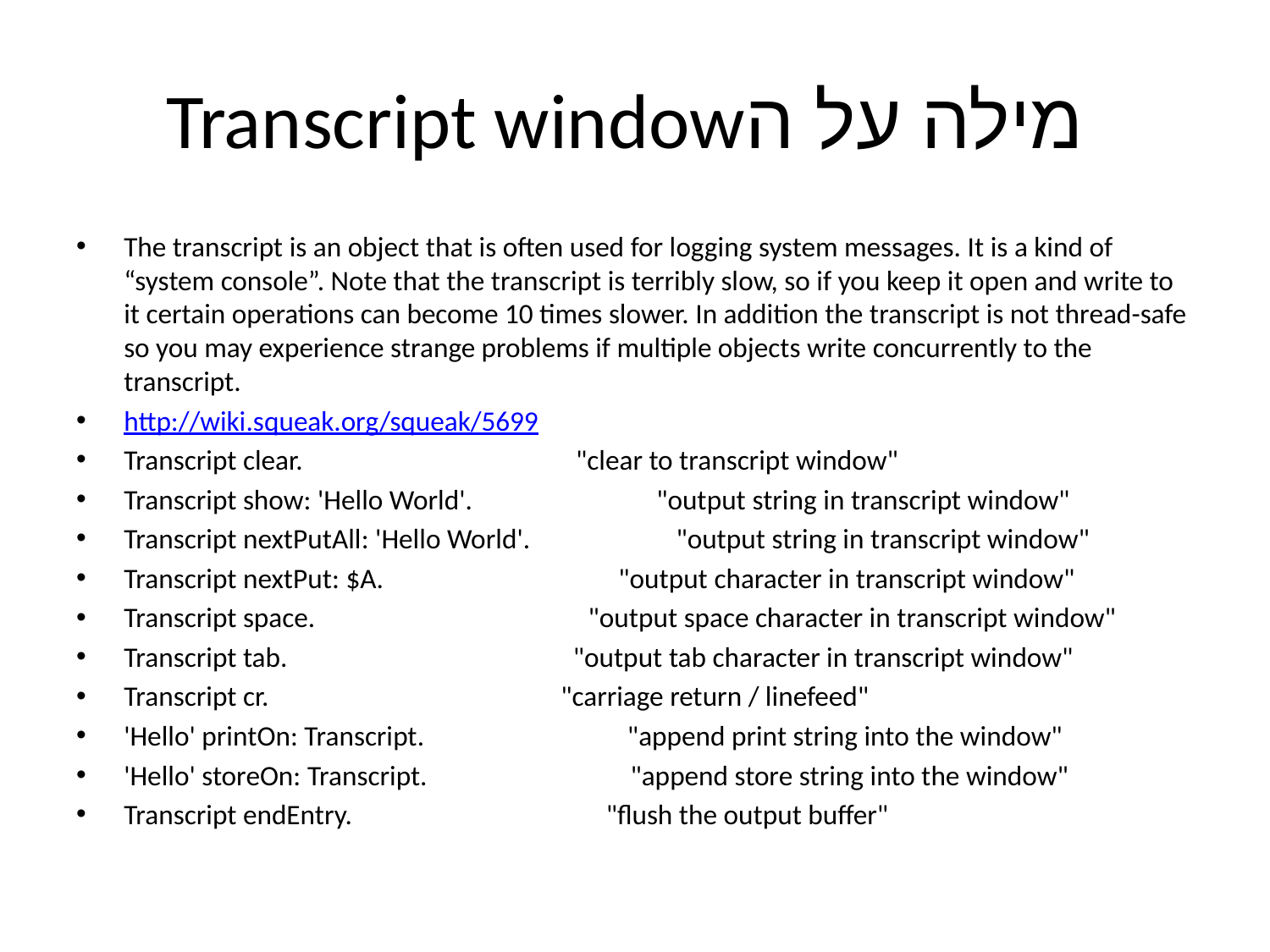

# Transcript windowמילה על ה
The transcript is an object that is often used for logging system messages. It is a kind of “system console”. Note that the transcript is terribly slow, so if you keep it open and write to it certain operations can become 10 times slower. In addition the transcript is not thread-safe so you may experience strange problems if multiple objects write concurrently to the transcript.
http://wiki.squeak.org/squeak/5699
Transcript clear.                                           "clear to transcript window"
Transcript show: 'Hello World'.                             "output string in transcript window"
Transcript nextPutAll: 'Hello World'.                       "output string in transcript window"
Transcript nextPut: $A.                                     "output character in transcript window"
Transcript space.                                           "output space character in transcript window"
Transcript tab.                                             "output tab character in transcript window"
Transcript cr.                                              "carriage return / linefeed"
'Hello' printOn: Transcript.                                "append print string into the window"
'Hello' storeOn: Transcript.                                "append store string into the window"
Transcript endEntry.                                        "flush the output buffer"